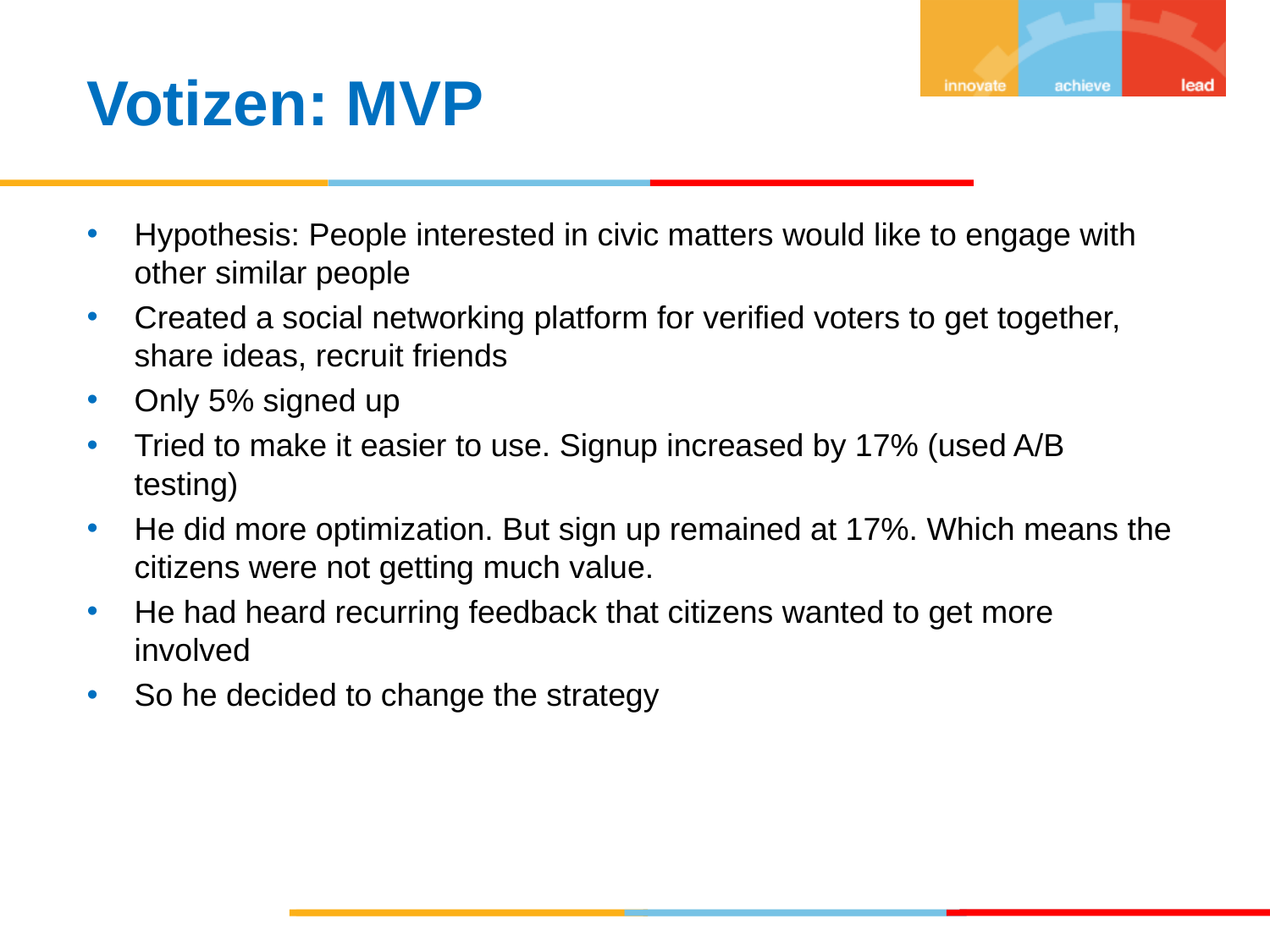

Votizen: MVP
Hypothesis: People interested in civic matters would like to engage with other similar people
Created a social networking platform for verified voters to get together, share ideas, recruit friends
Only 5% signed up
Tried to make it easier to use. Signup increased by 17% (used A/B testing)
He did more optimization. But sign up remained at 17%. Which means the citizens were not getting much value.
He had heard recurring feedback that citizens wanted to get more involved
So he decided to change the strategy